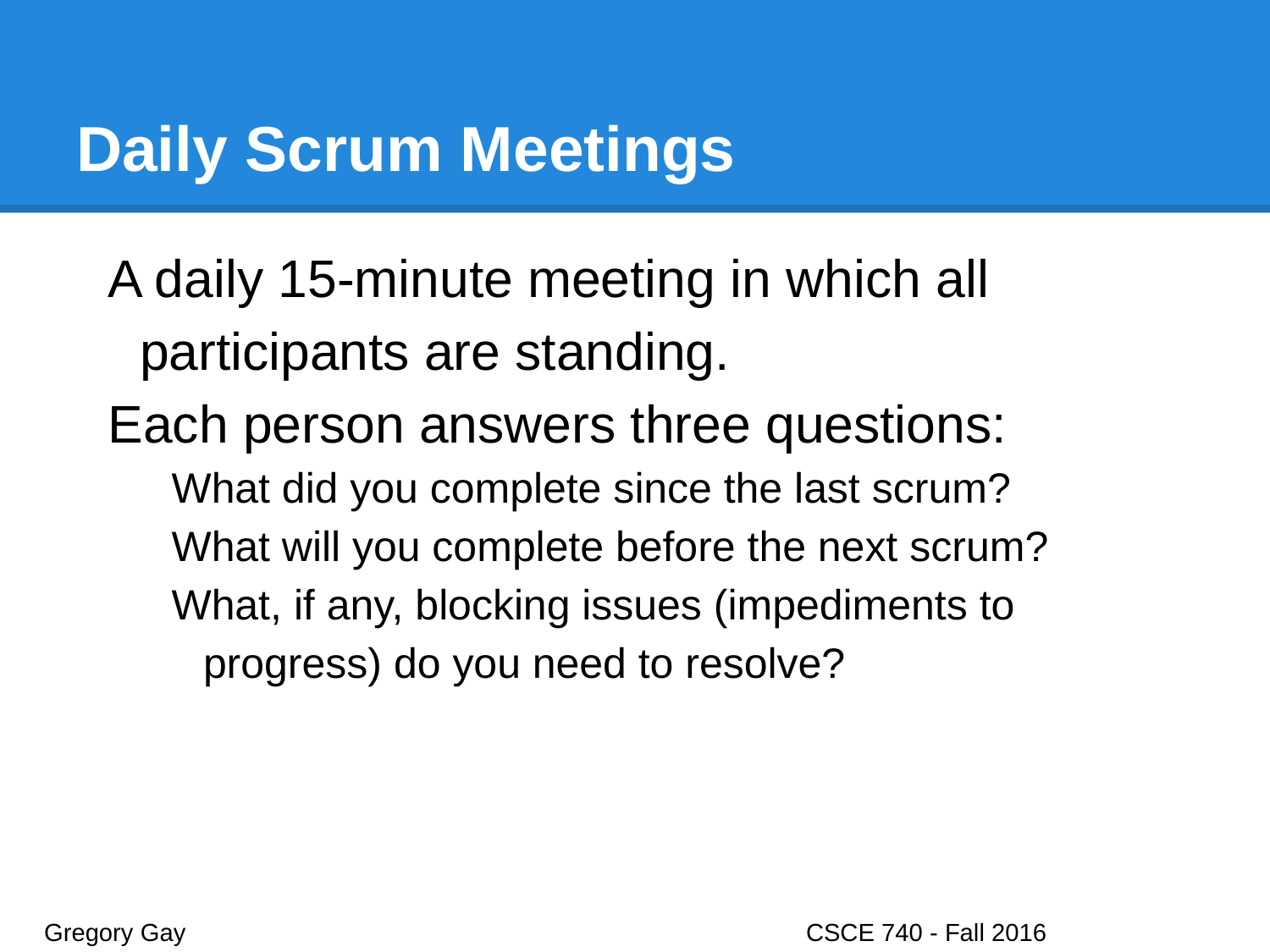

# Daily Scrum Meetings
A daily 15-minute meeting in which all participants are standing.
Each person answers three questions:
What did you complete since the last scrum?
What will you complete before the next scrum?
What, if any, blocking issues (impediments to progress) do you need to resolve?
Gregory Gay					CSCE 740 - Fall 2016								23